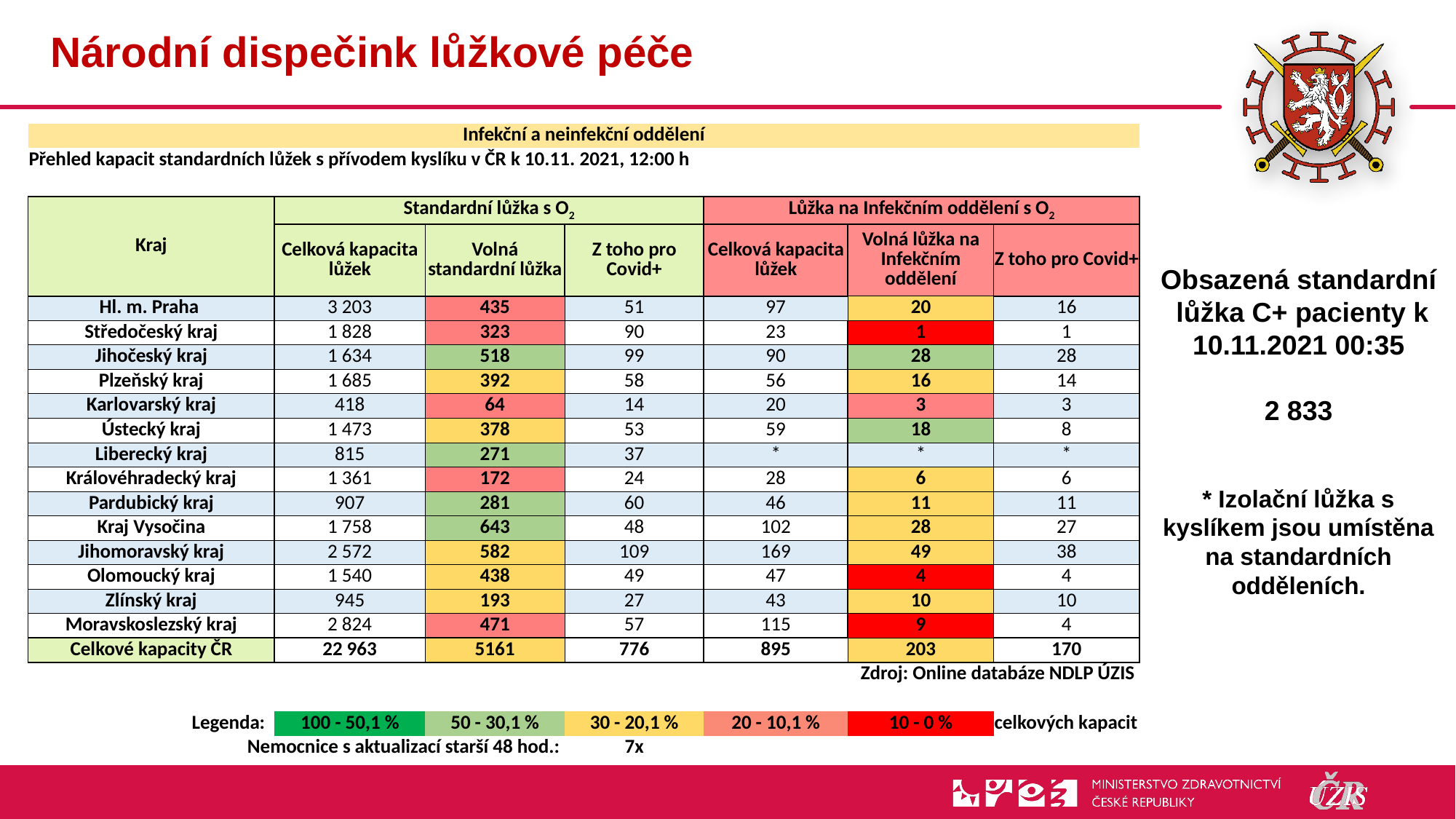

# Národní dispečink lůžkové péče
| Infekční a neinfekční oddělení |  |  |  |  |  |  |
| --- | --- | --- | --- | --- | --- | --- |
| Přehled kapacit standardních lůžek s přívodem kyslíku v ČR k 10.11. 2021, 12:00 h |  |  |  |  |  |  |
|  |  |  |  |  |  |  |
| Kraj | Standardní lůžka s O2 |  |  | Lůžka na Infekčním oddělení s O2 |  |  |
|  | Celková kapacita lůžek | Volná standardní lůžka | Z toho pro Covid+ | Celková kapacita lůžek | Volná lůžka na Infekčním oddělení | Z toho pro Covid+ |
| Hl. m. Praha | 3 203 | 435 | 51 | 97 | 20 | 16 |
| Středočeský kraj | 1 828 | 323 | 90 | 23 | 1 | 1 |
| Jihočeský kraj | 1 634 | 518 | 99 | 90 | 28 | 28 |
| Plzeňský kraj | 1 685 | 392 | 58 | 56 | 16 | 14 |
| Karlovarský kraj | 418 | 64 | 14 | 20 | 3 | 3 |
| Ústecký kraj | 1 473 | 378 | 53 | 59 | 18 | 8 |
| Liberecký kraj | 815 | 271 | 37 | \* | \* | \* |
| Královéhradecký kraj | 1 361 | 172 | 24 | 28 | 6 | 6 |
| Pardubický kraj | 907 | 281 | 60 | 46 | 11 | 11 |
| Kraj Vysočina | 1 758 | 643 | 48 | 102 | 28 | 27 |
| Jihomoravský kraj | 2 572 | 582 | 109 | 169 | 49 | 38 |
| Olomoucký kraj | 1 540 | 438 | 49 | 47 | 4 | 4 |
| Zlínský kraj | 945 | 193 | 27 | 43 | 10 | 10 |
| Moravskoslezský kraj | 2 824 | 471 | 57 | 115 | 9 | 4 |
| Celkové kapacity ČR | 22 963 | 5161 | 776 | 895 | 203 | 170 |
| Zdroj: Online databáze NDLP ÚZIS |  |  |  |  |  |  |
|  |  |  |  |  |  |  |
| Legenda: | 100 - 50,1 % | 50 - 30,1 % | 30 - 20,1 % | 20 - 10,1 % | 10 - 0 % | celkových kapacit |
| Nemocnice s aktualizací starší 48 hod.: |  |  | 7x |  |  |  |
Obsazená standardní
 lůžka C+ pacienty k 10.11.2021 00:35

2 833

* Izolační lůžka s kyslíkem jsou umístěna na standardních odděleních.